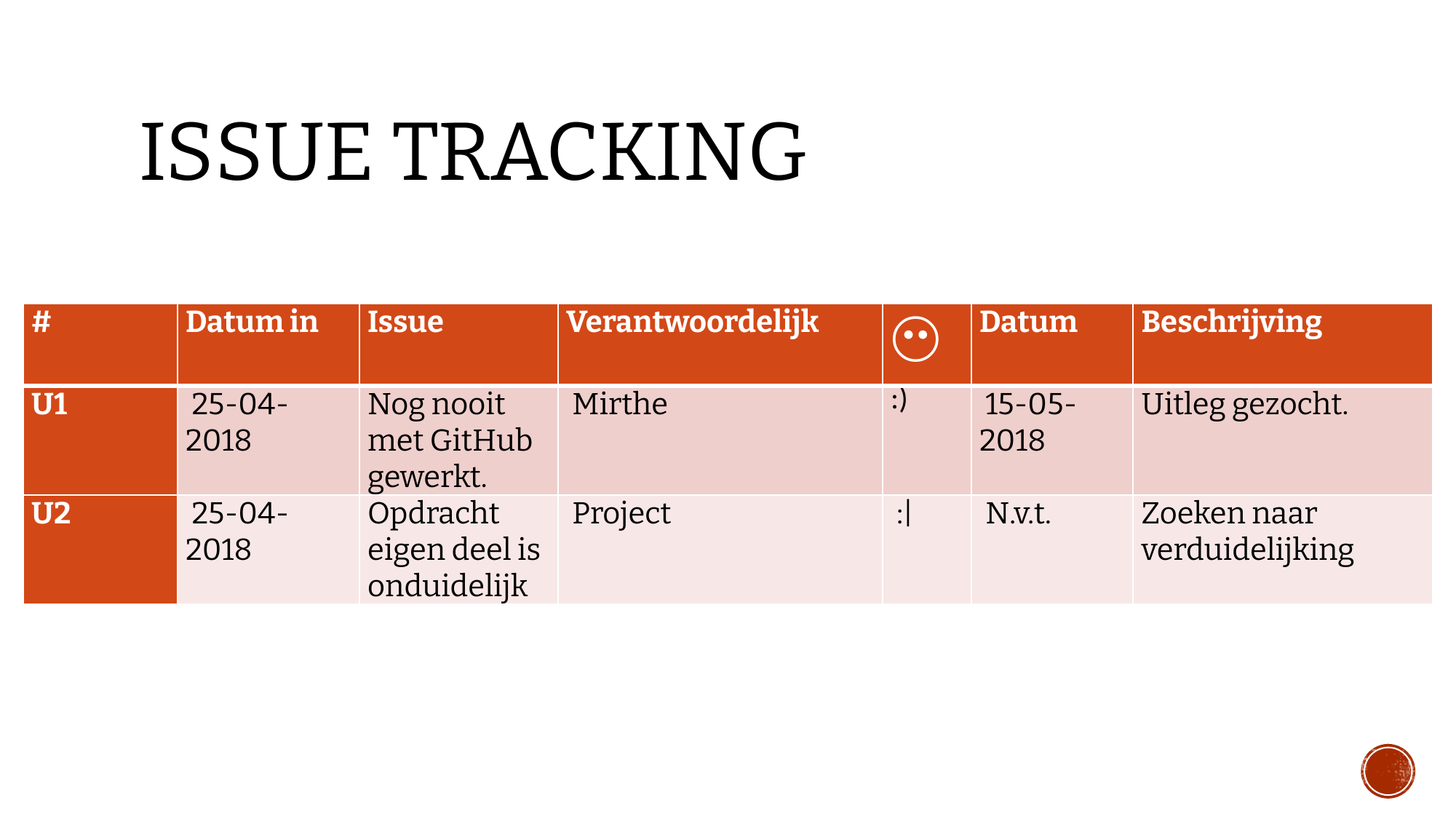

# Issue tracking
| # | Datum in | Issue | Verantwoordelijk | 😶 | Datum | Beschrijving |
| --- | --- | --- | --- | --- | --- | --- |
| U1 | 25-04-2018 | Nog nooit met GitHub gewerkt. | Mirthe | :) | 15-05-2018 | Uitleg gezocht. |
| U2 | 25-04-2018 | Opdracht eigen deel is onduidelijk | Project | :| | N.v.t. | Zoeken naar verduidelijking |